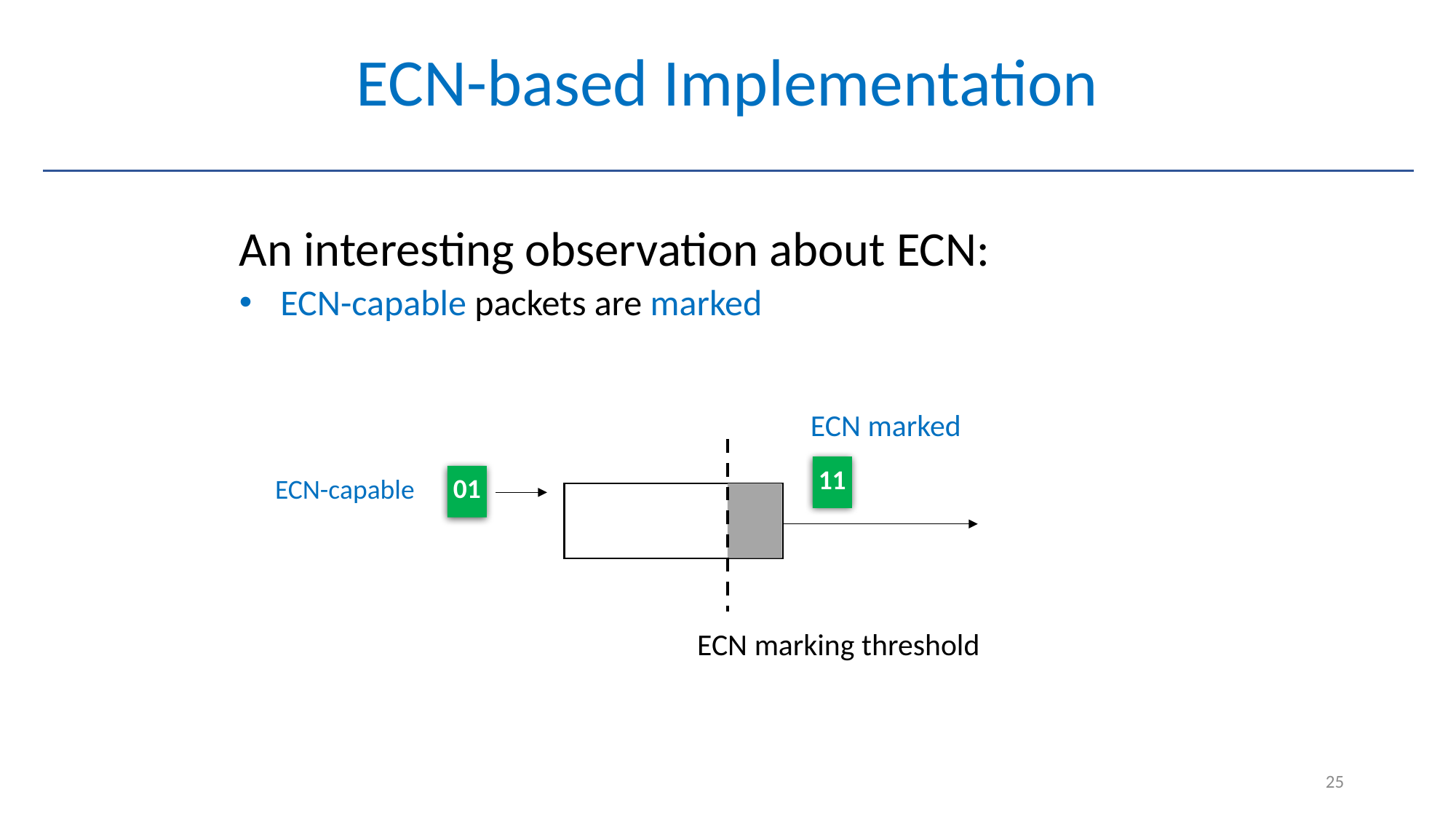

# ECN-based Implementation
An interesting observation about ECN:
ECN-capable packets are marked
ECN marked
11

01

ECN-capable

ECN marking threshold
25